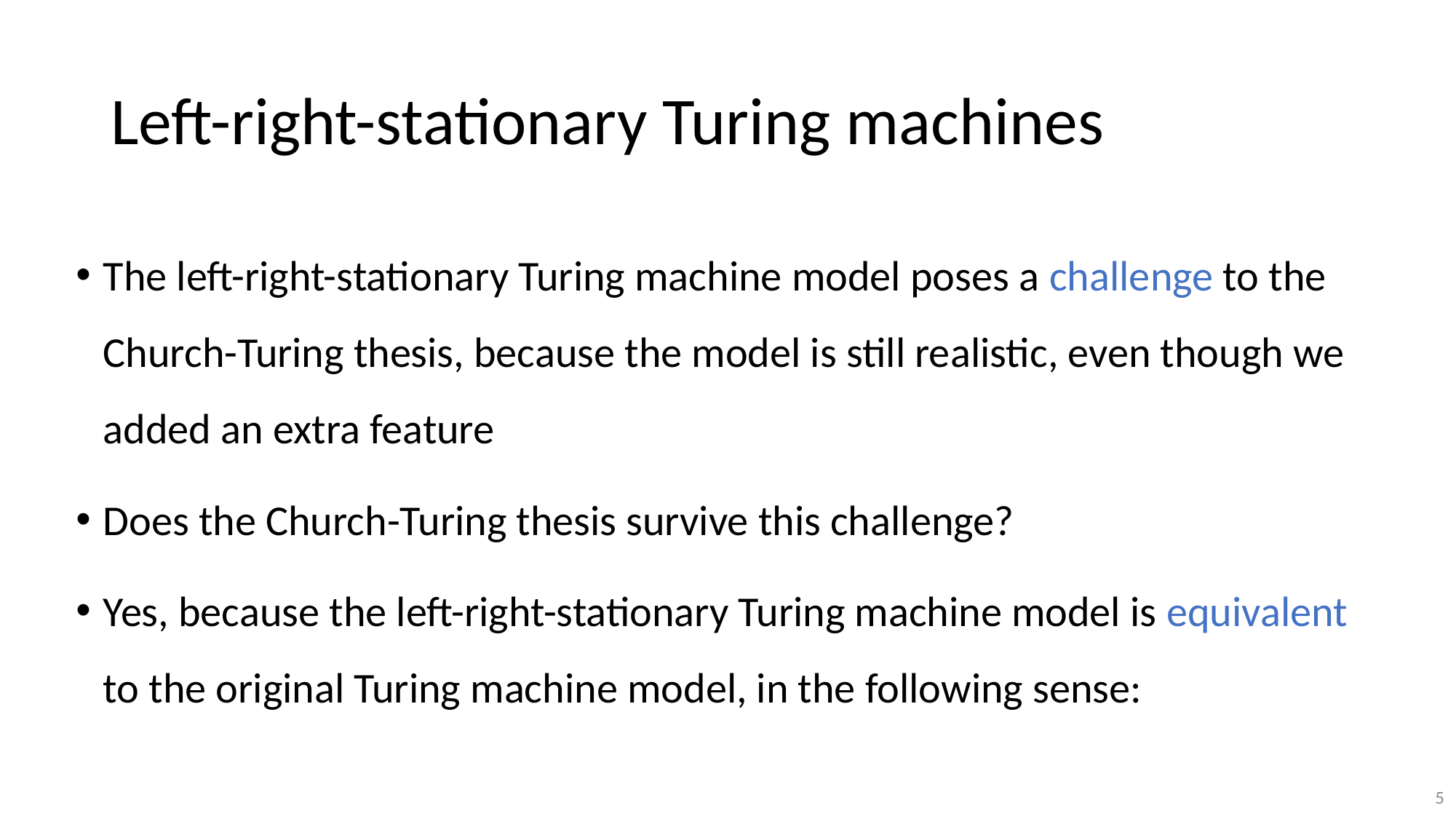

# Left-right-stationary Turing machines
The left-right-stationary Turing machine model poses a challenge to the Church-Turing thesis, because the model is still realistic, even though we added an extra feature
Does the Church-Turing thesis survive this challenge?
Yes, because the left-right-stationary Turing machine model is equivalent to the original Turing machine model, in the following sense:
5